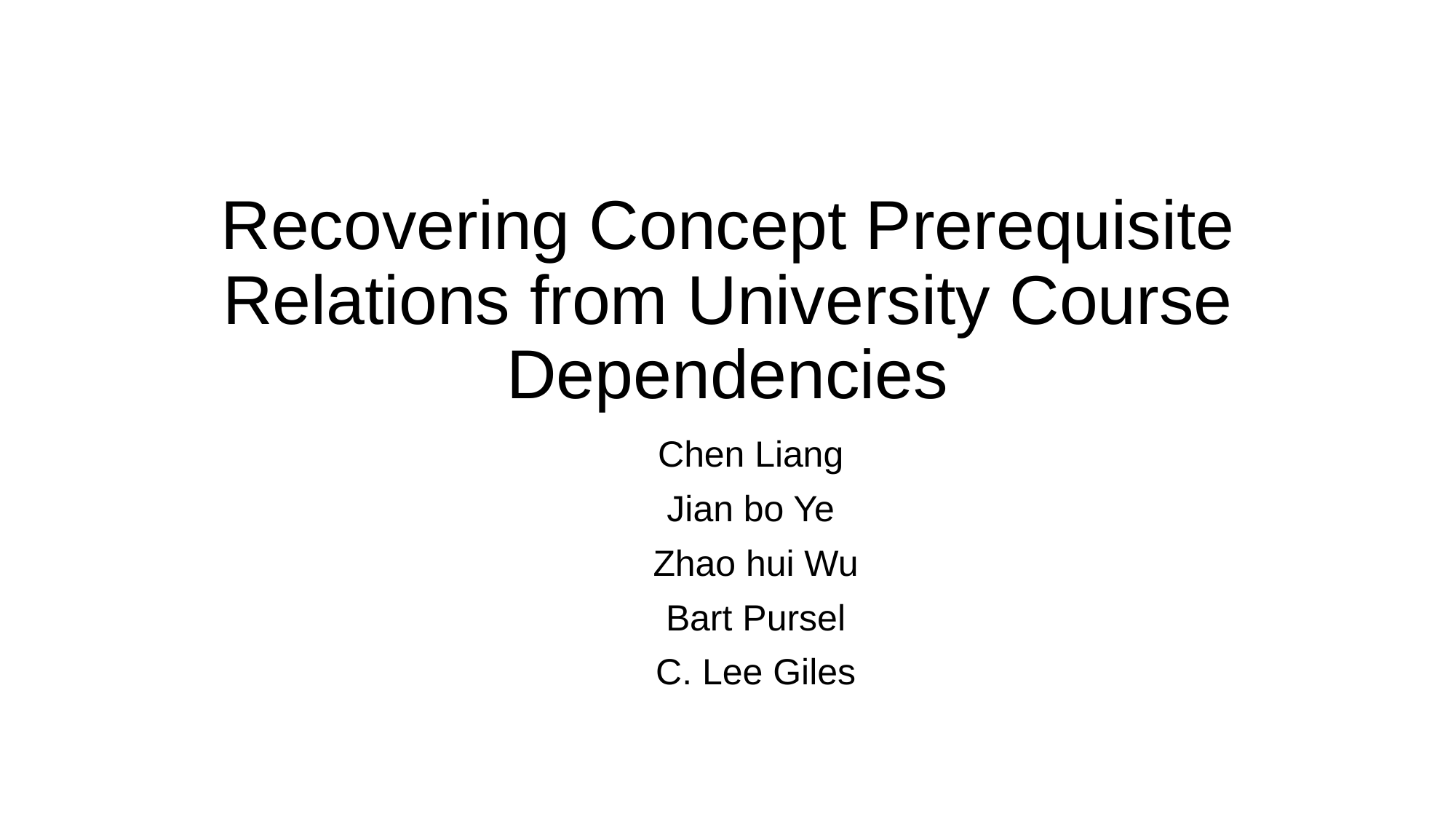

# Recovering Concept Prerequisite Relations from University Course Dependencies
Chen Liang
Jian bo Ye
Zhao hui Wu
Bart Pursel
 C. Lee Giles